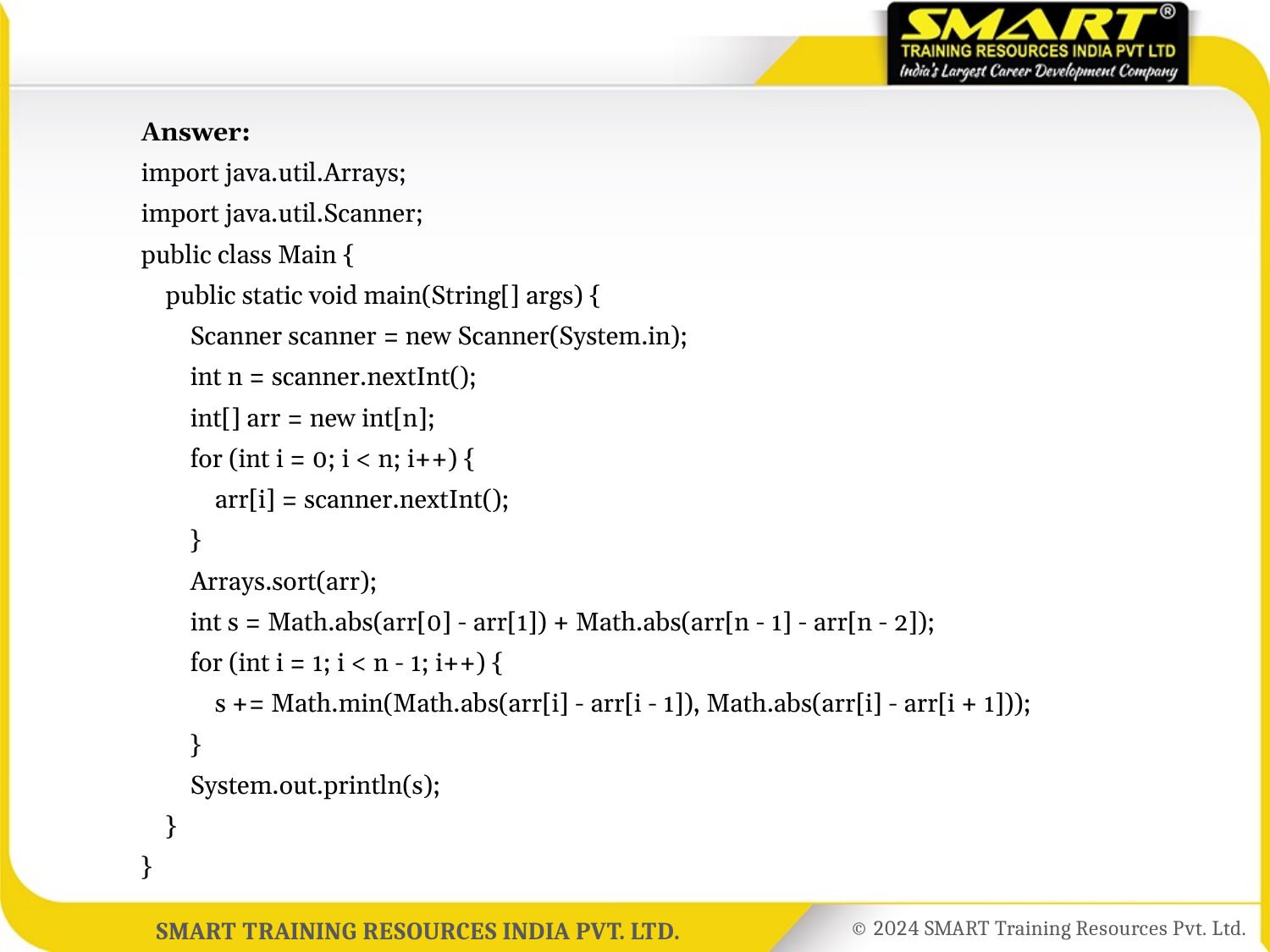

Answer:
	import java.util.Arrays;
	import java.util.Scanner;
	public class Main {
	    public static void main(String[] args) {
	        Scanner scanner = new Scanner(System.in);
	        int n = scanner.nextInt();
	        int[] arr = new int[n];
	        for (int i = 0; i < n; i++) {
	            arr[i] = scanner.nextInt();
	        }
	        Arrays.sort(arr);
	        int s = Math.abs(arr[0] - arr[1]) + Math.abs(arr[n - 1] - arr[n - 2]);
	        for (int i = 1; i < n - 1; i++) {
	            s += Math.min(Math.abs(arr[i] - arr[i - 1]), Math.abs(arr[i] - arr[i + 1]));
	        }
	        System.out.println(s);
	    }
	}